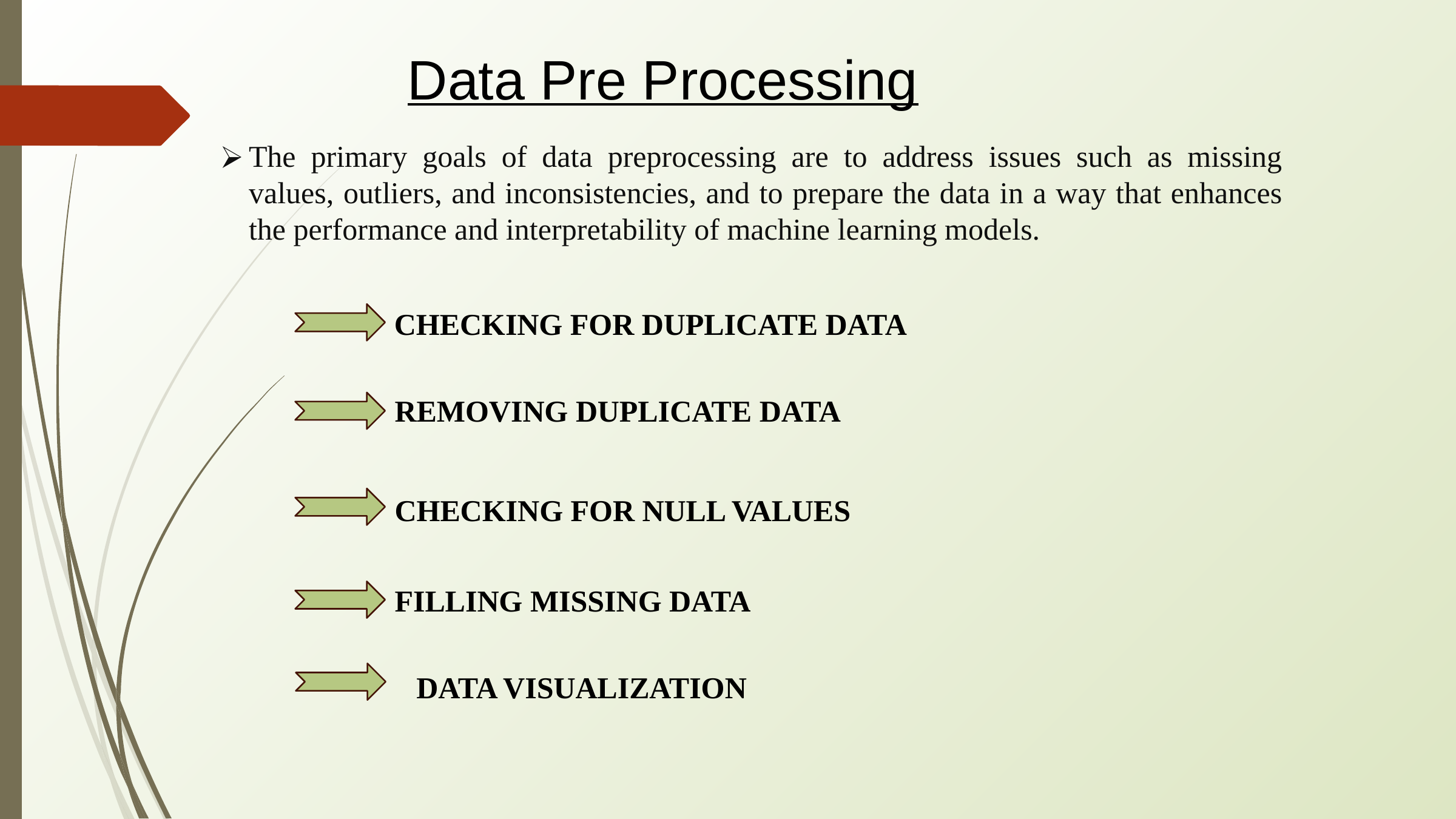

# Data Pre Processing
The primary goals of data preprocessing are to address issues such as missing values, outliers, and inconsistencies, and to prepare the data in a way that enhances the performance and interpretability of machine learning models.
CHECKING FOR DUPLICATE DATA

REMOVING DUPLICATE DATA

CHECKING FOR NULL VALUES

FILLING MISSING DATA

DATA VISUALIZATION